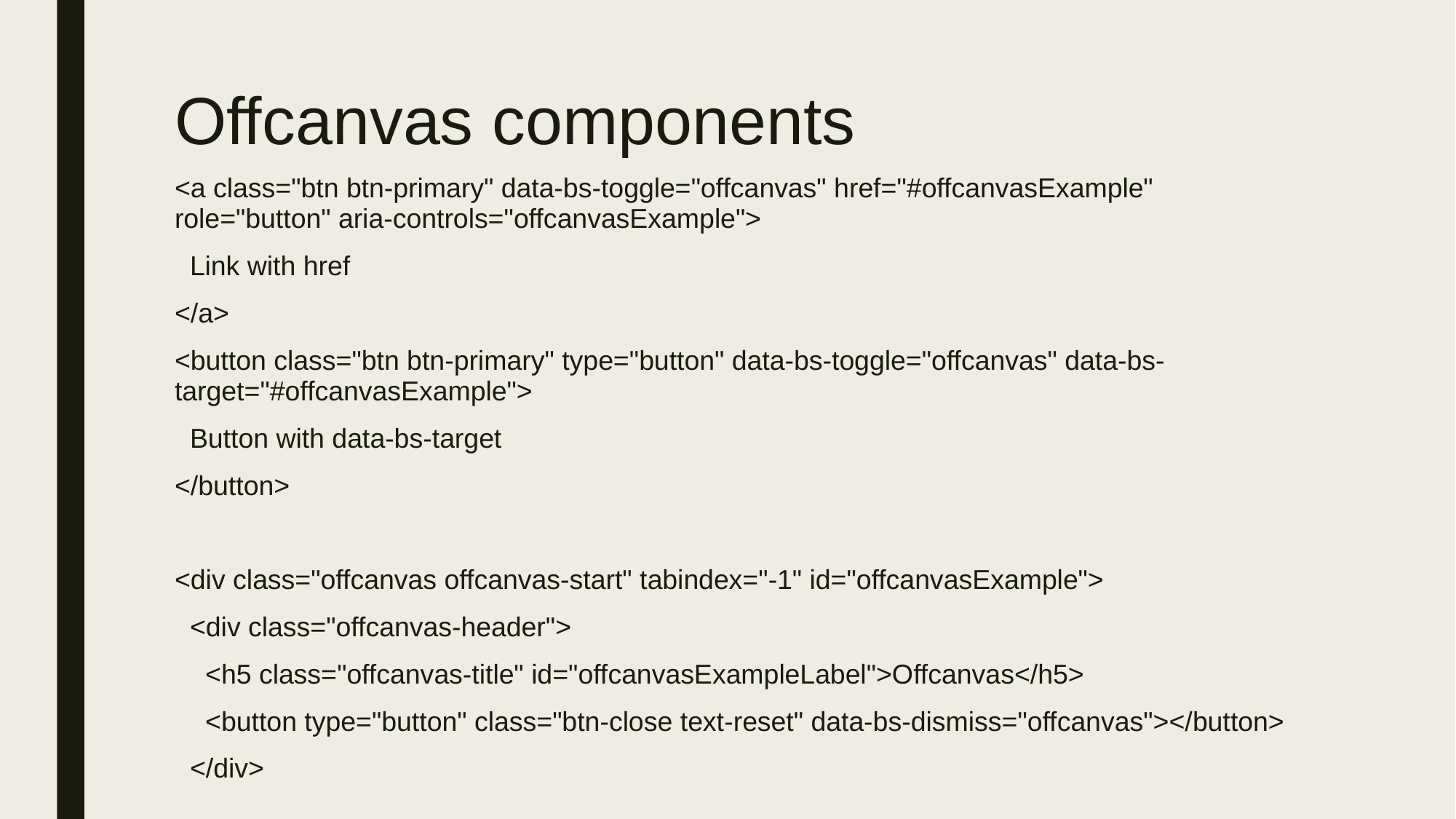

# Offcanvas components
<a class="btn btn-primary" data-bs-toggle="offcanvas" href="#offcanvasExample" role="button" aria-controls="offcanvasExample">
  Link with href
</a>
<button class="btn btn-primary" type="button" data-bs-toggle="offcanvas" data-bs-target="#offcanvasExample">
  Button with data-bs-target
</button>

<div class="offcanvas offcanvas-start" tabindex="-1" id="offcanvasExample">
  <div class="offcanvas-header">
    <h5 class="offcanvas-title" id="offcanvasExampleLabel">Offcanvas</h5>
    <button type="button" class="btn-close text-reset" data-bs-dismiss="offcanvas"></button>
  </div>